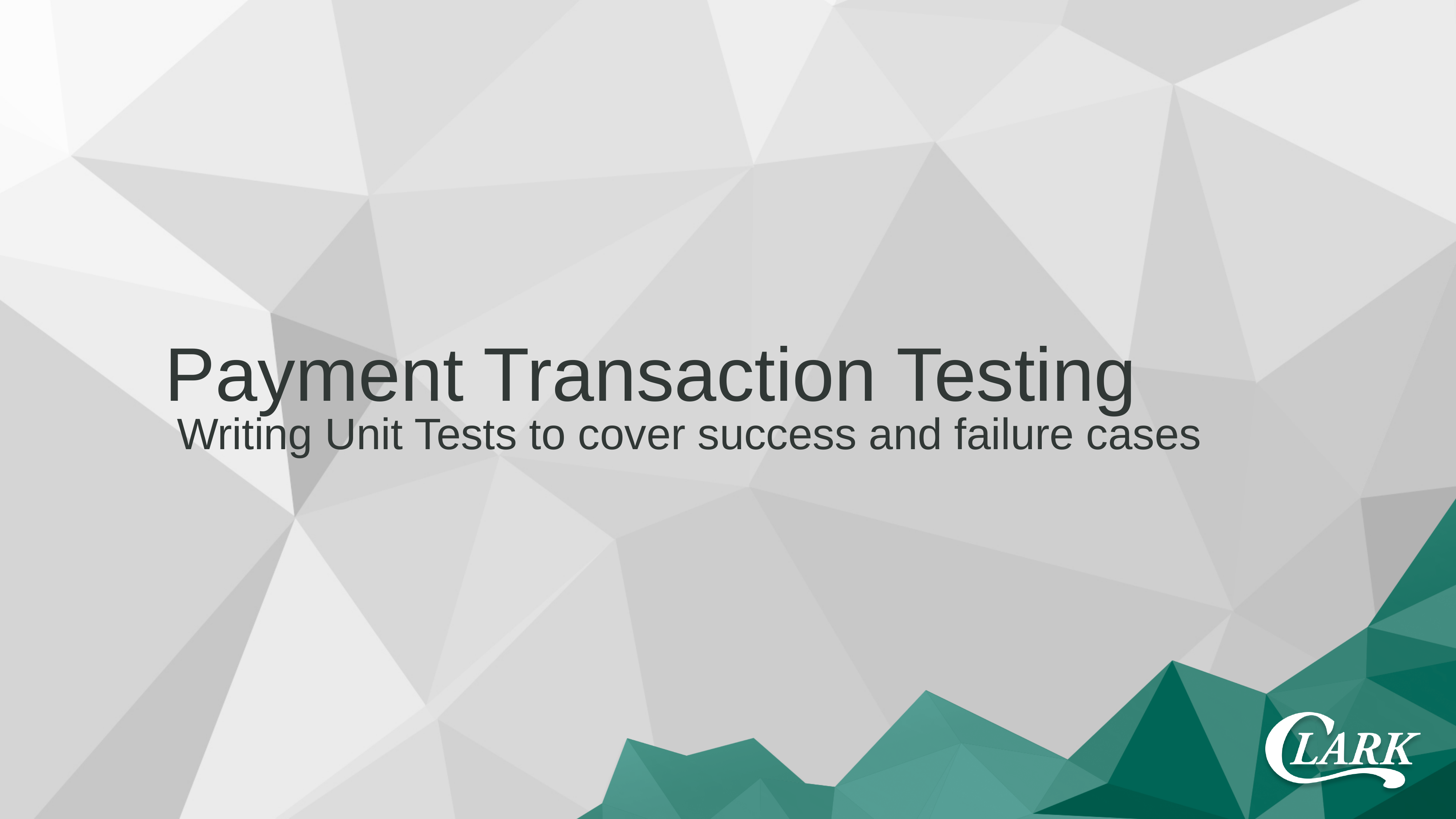

Payment Transaction Testing
 Writing Unit Tests to cover success and failure cases